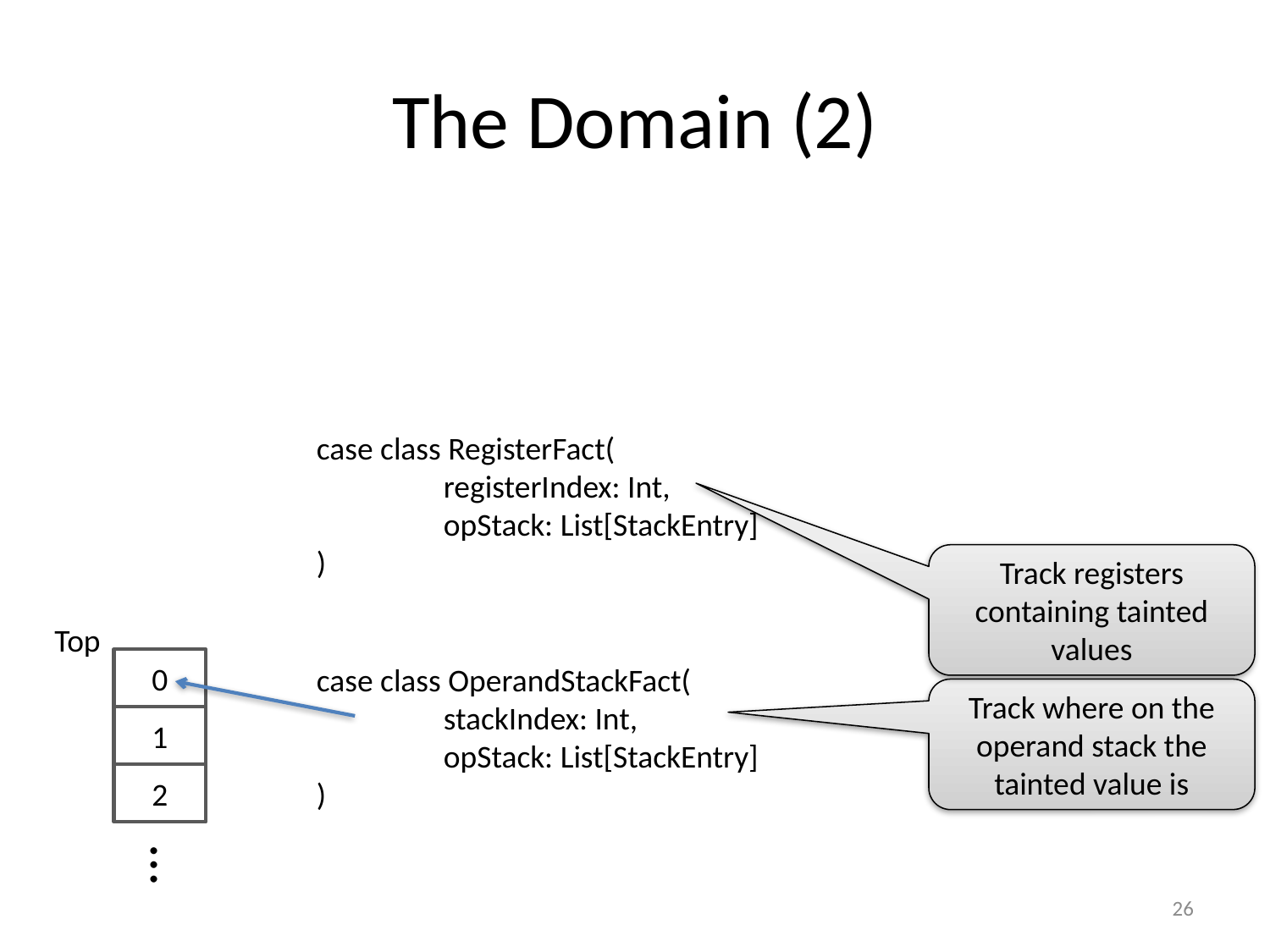

# The Domain (2)
case class RegisterFact(
	registerIndex: Int,
	opStack: List[StackEntry]
)
Track registers containing tainted values
Top
0
case class OperandStackFact(
	stackIndex: Int,
	opStack: List[StackEntry]
)
Track where on the operand stack the tainted value is
1
2
…
26